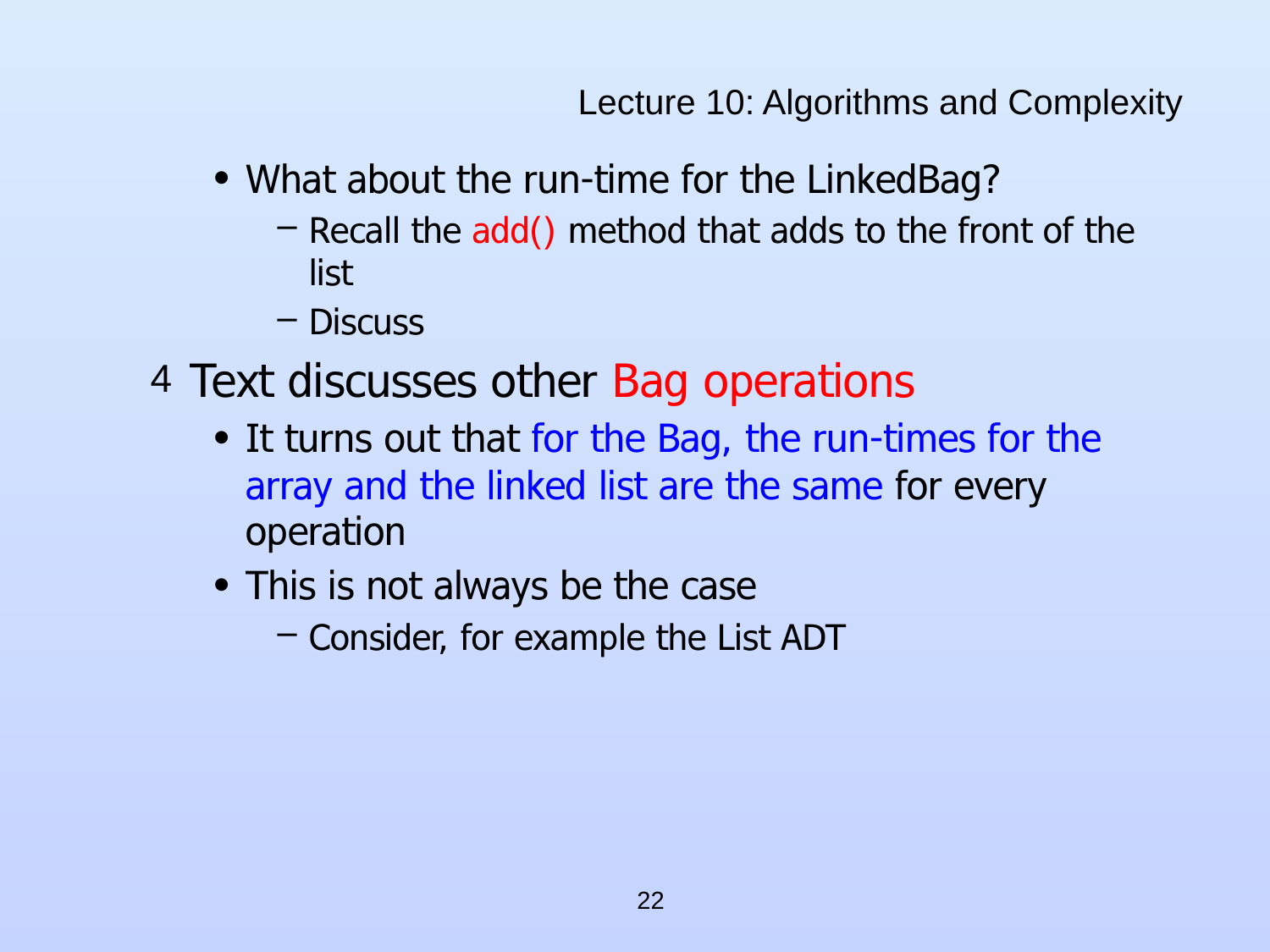

# Lecture 10: Algorithms and Complexity
What about the run-time for the LinkedBag?
Recall the add() method that adds to the front of the list
Discuss
Text discusses other Bag operations
It turns out that for the Bag, the run-times for the array and the linked list are the same for every operation
This is not always be the case
Consider, for example the List ADT
22